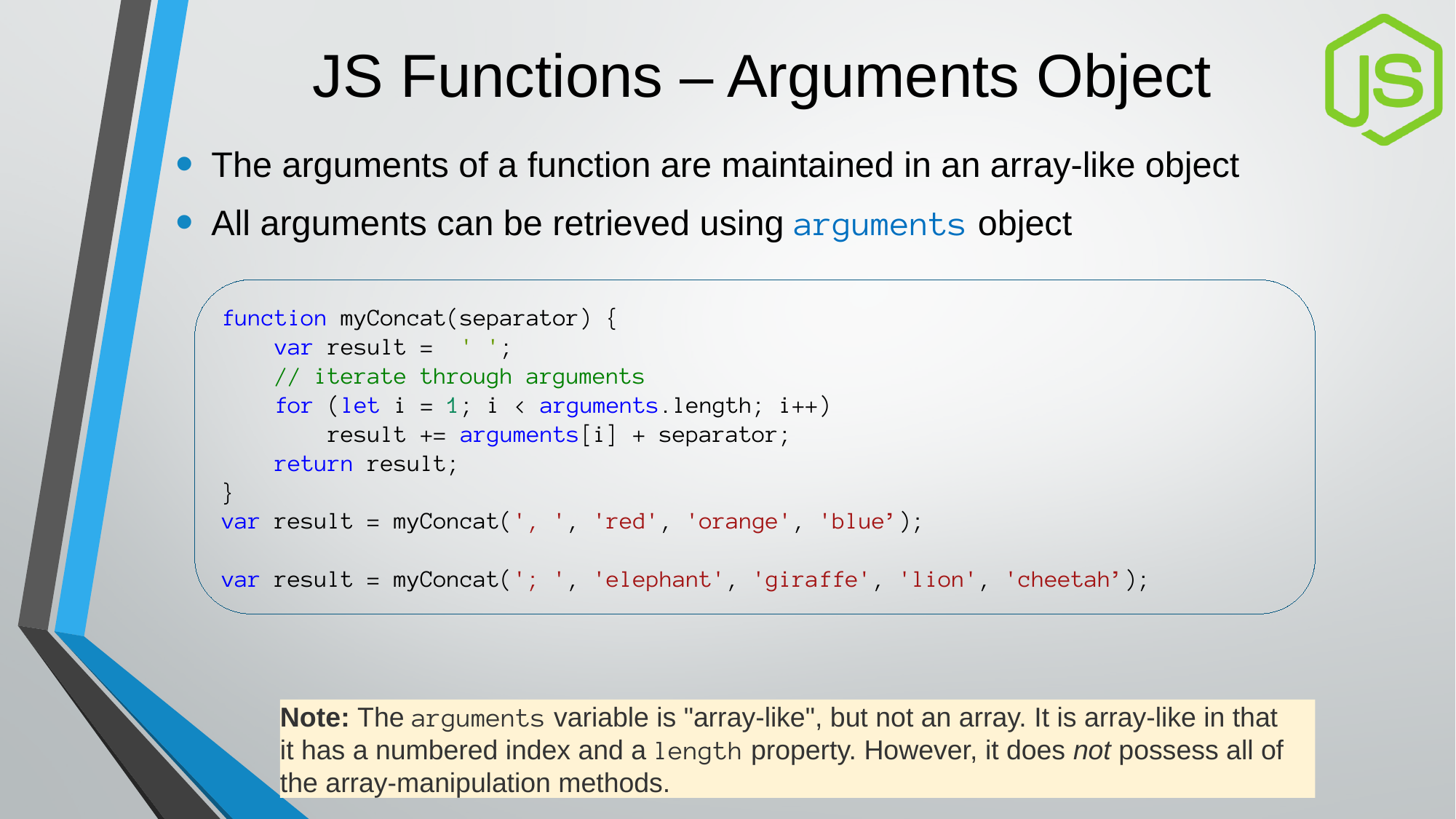

# JS Functions – Arguments Object
The arguments of a function are maintained in an array-like object
All arguments can be retrieved using arguments object

function myConcat(separator) {
    var result =  ' ';
    // iterate through arguments
    for (let i = 1; i < arguments.length; i++)
        result += arguments[i] + separator;
    return result;
}
var result = myConcat(', ', 'red', 'orange', 'blue’);

var result = myConcat('; ', 'elephant', 'giraffe', 'lion', 'cheetah’);
Note: The arguments variable is "array-like", but not an array. It is array-like in that it has a numbered index and a length property. However, it does not possess all of the array-manipulation methods.